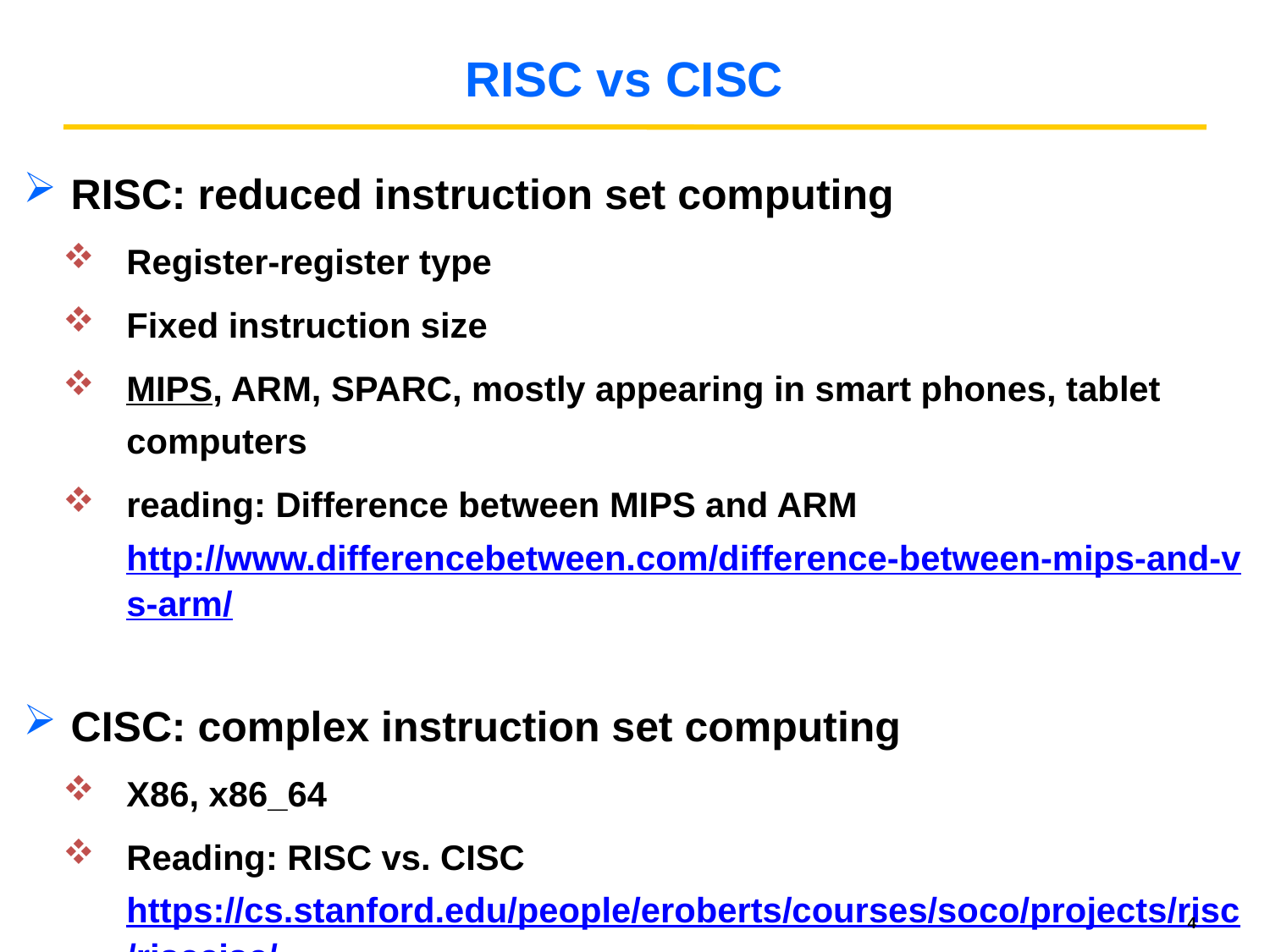

# RISC vs CISC
RISC: reduced instruction set computing
Register-register type
Fixed instruction size
MIPS, ARM, SPARC, mostly appearing in smart phones, tablet computers
reading: Difference between MIPS and ARM http://www.differencebetween.com/difference-between-mips-and-vs-arm/
CISC: complex instruction set computing
X86, x86_64
Reading: RISC vs. CISC https://cs.stanford.edu/people/eroberts/courses/soco/projects/risc/risccisc/
4